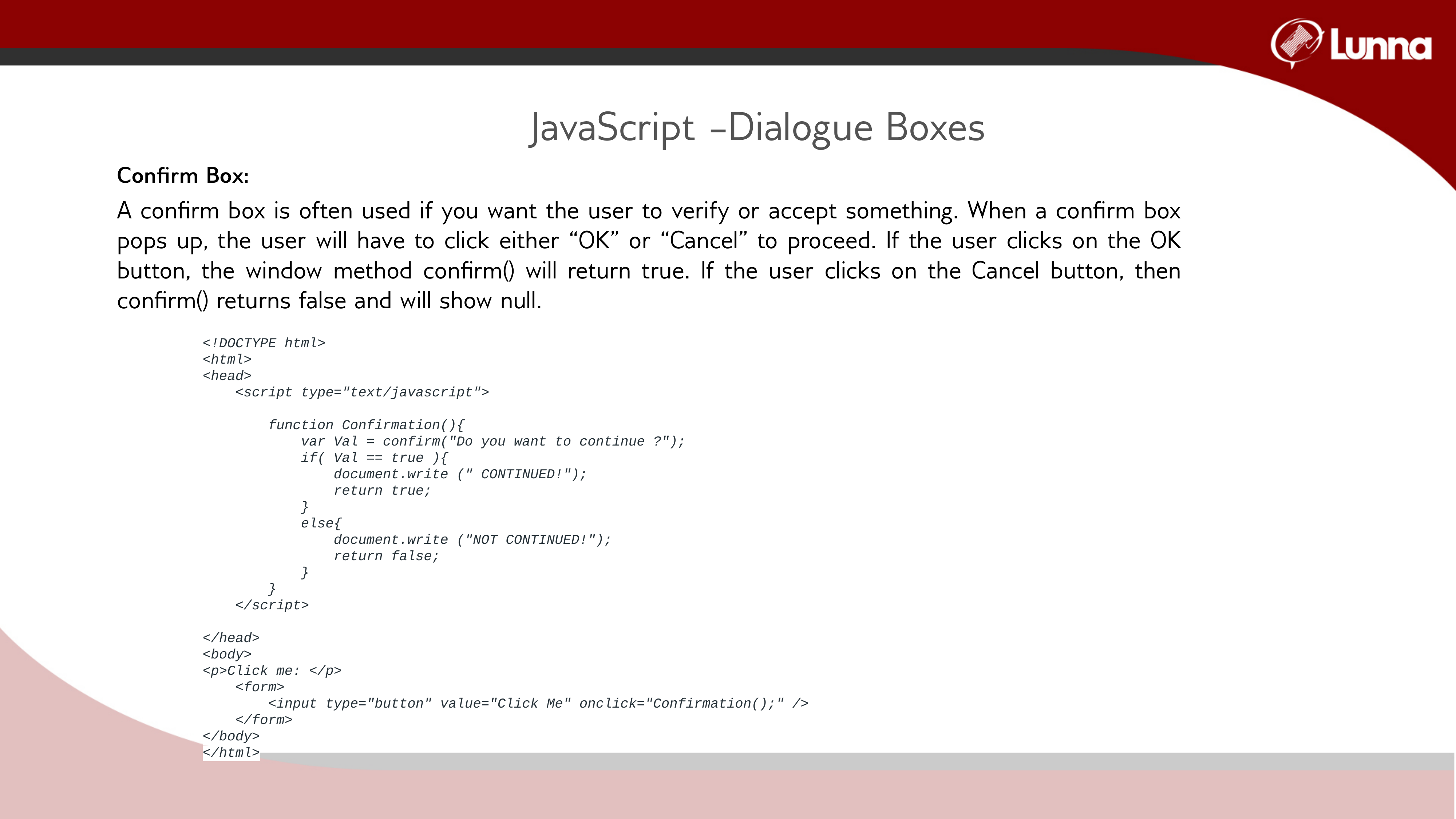

JavaScript –Dialogue Boxes
Confirm Box:
A confirm box is often used if you want the user to verify or accept something. When a confirm box pops up, the user will have to click either “OK” or “Cancel” to proceed. If the user clicks on the OK button, the window method confirm() will return true. If the user clicks on the Cancel button, then confirm() returns false and will show null.

<!DOCTYPE html>
<html>
<head>
    <script type="text/javascript">

        function Confirmation(){
            var Val = confirm("Do you want to continue ?");
            if( Val == true ){
                document.write (" CONTINUED!");
                return true;
            }
            else{
                document.write ("NOT CONTINUED!");
                return false;
            }
        }
    </script>

</head>
<body>
<p>Click me: </p>
    <form>
        <input type="button" value="Click Me" onclick="Confirmation();" />
    </form>
</body>
</html>